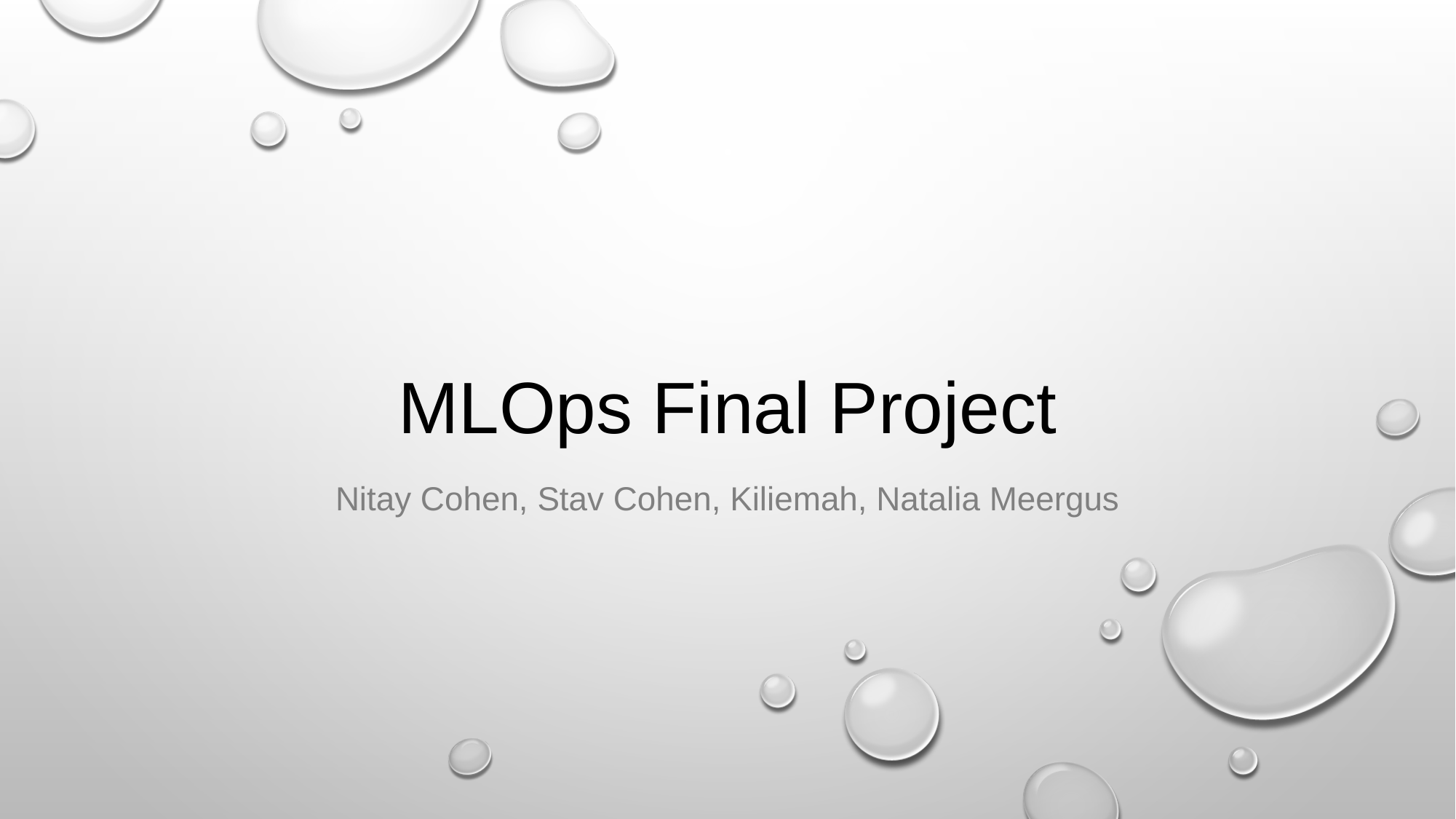

# MLOps Final Project
Nitay Cohen, Stav Cohen, Kiliemah, Natalia Meergus